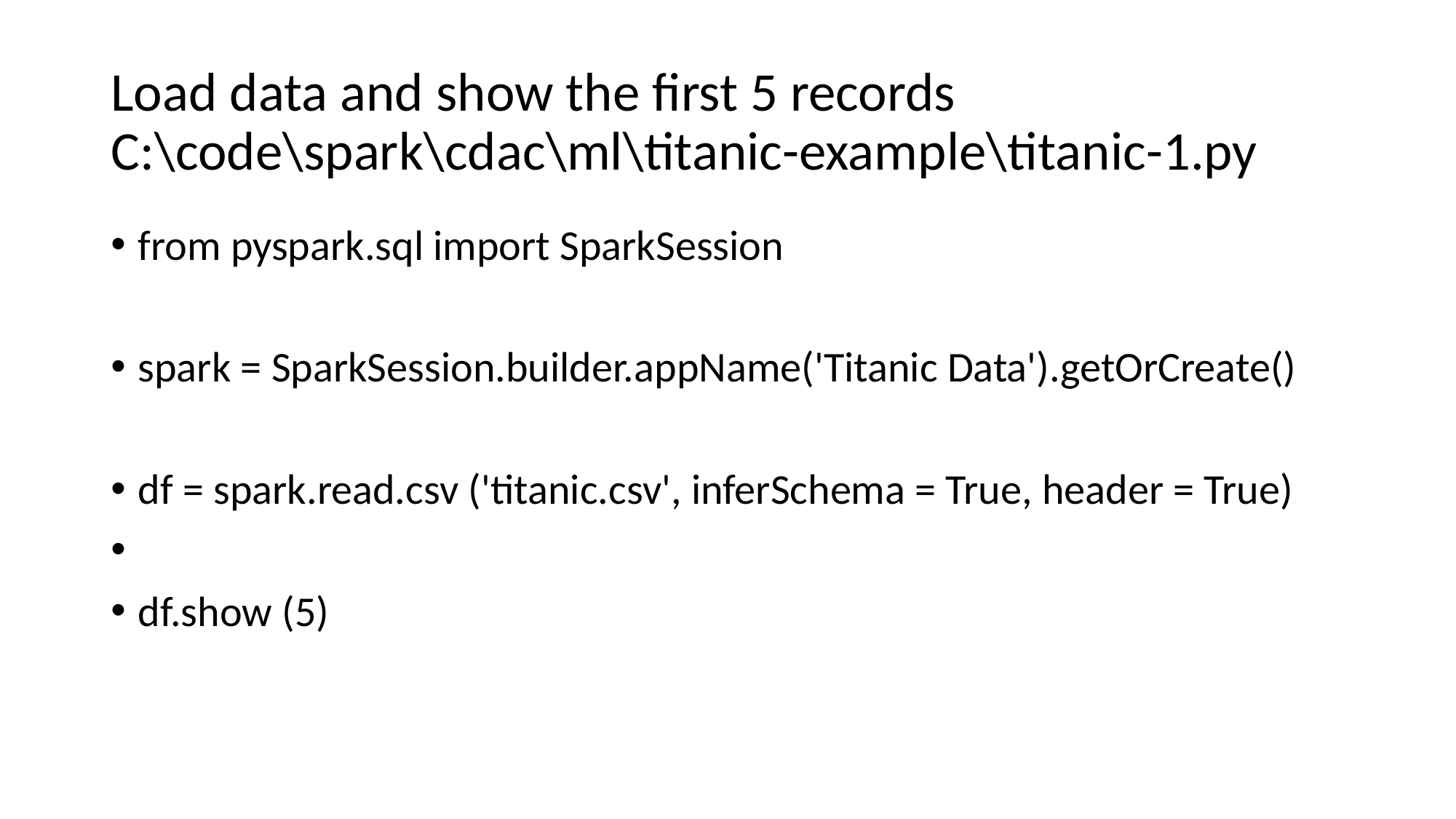

# Load data and show the first 5 records C:\code\spark\cdac\ml\titanic-example\titanic-1.py
from pyspark.sql import SparkSession

spark = SparkSession.builder.appName('Titanic Data').getOrCreate()

df = spark.read.csv ('titanic.csv', inferSchema = True, header = True)

df.show (5)